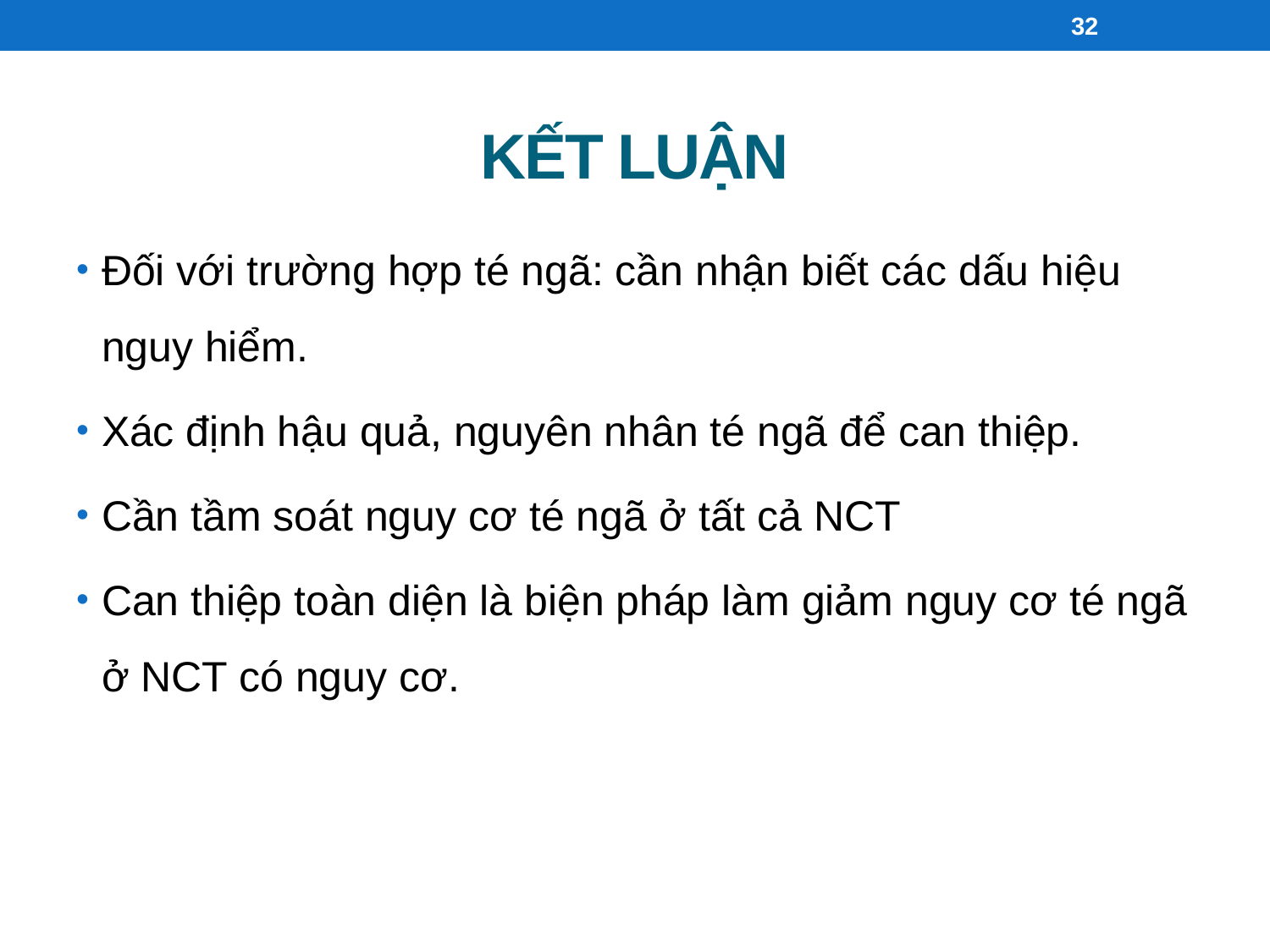

32
# KẾT LUẬN
Đối với trường hợp té ngã: cần nhận biết các dấu hiệu nguy hiểm.
Xác định hậu quả, nguyên nhân té ngã để can thiệp.
Cần tầm soát nguy cơ té ngã ở tất cả NCT
Can thiệp toàn diện là biện pháp làm giảm nguy cơ té ngã ở NCT có nguy cơ.